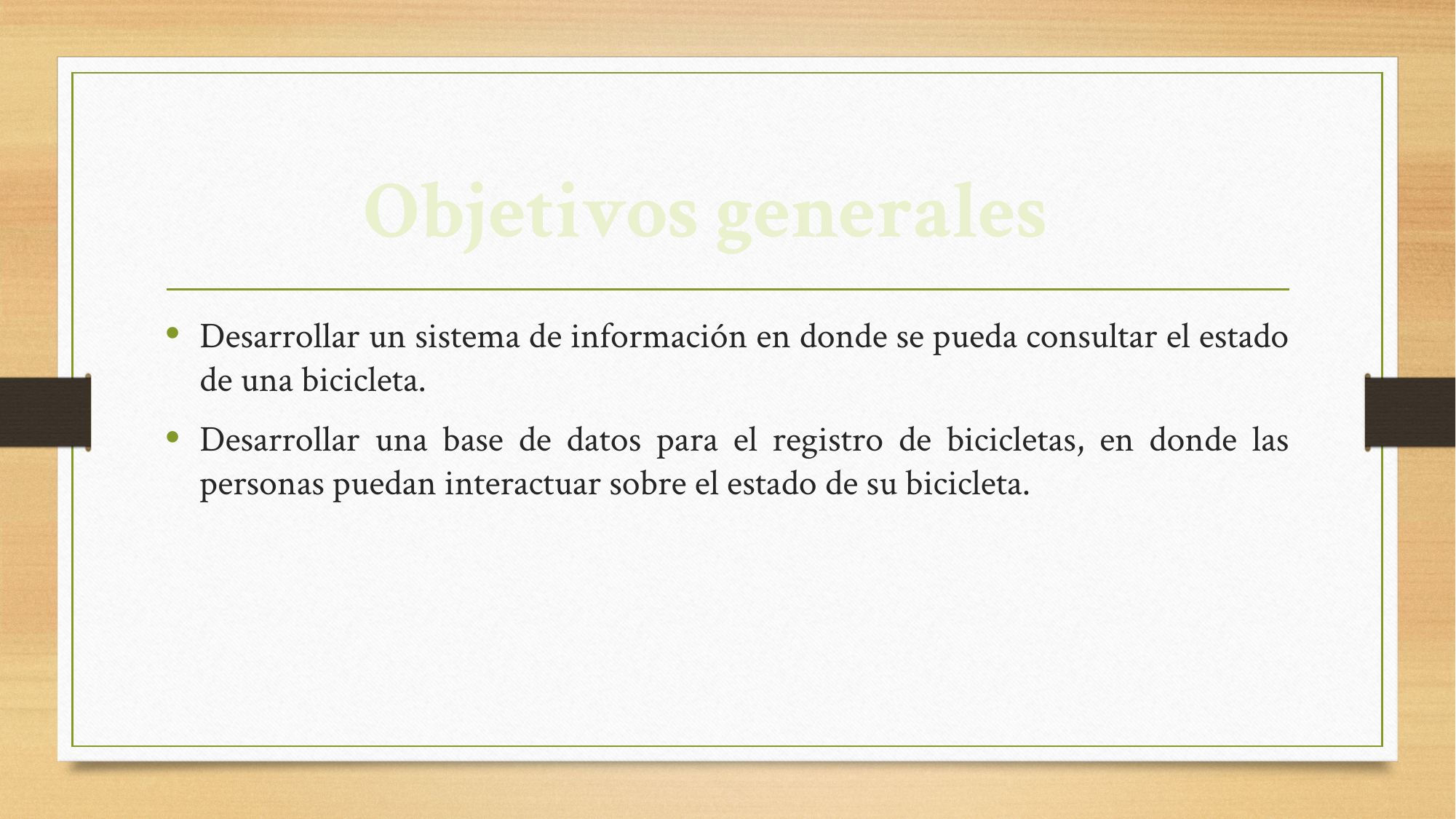

Objetivos generales
Desarrollar un sistema de información en donde se pueda consultar el estado de una bicicleta.
Desarrollar una base de datos para el registro de bicicletas, en donde las personas puedan interactuar sobre el estado de su bicicleta.